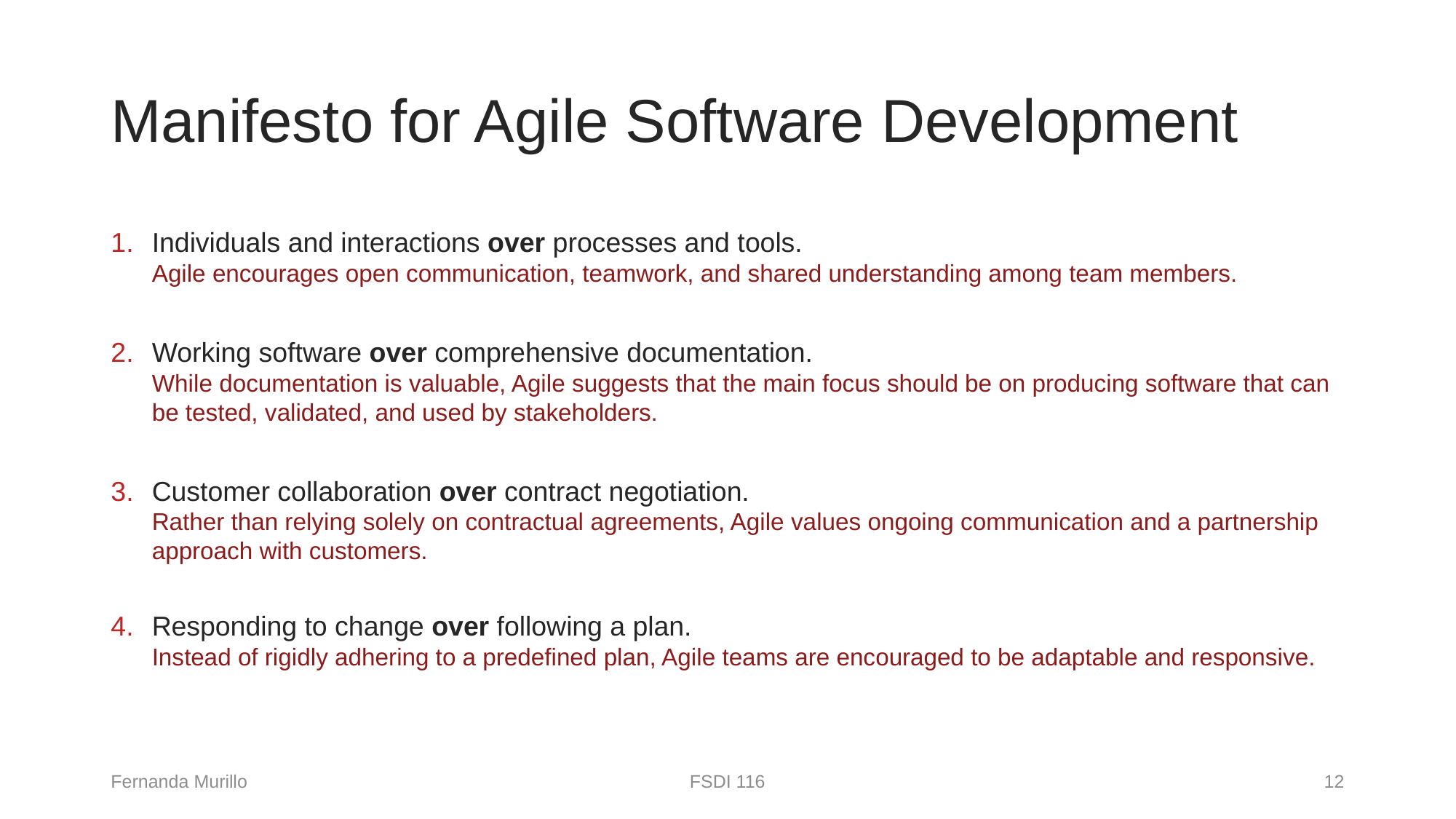

# Manifesto for Agile Software Development

Individuals and interactions over processes and tools.
Agile encourages open communication, teamwork, and shared understanding among team members.
Working software over comprehensive documentation.
While documentation is valuable, Agile suggests that the main focus should be on producing software that can be tested, validated, and used by stakeholders.
Customer collaboration over contract negotiation.
Rather than relying solely on contractual agreements, Agile values ongoing communication and a partnership approach with customers.
Responding to change over following a plan.
Instead of rigidly adhering to a predefined plan, Agile teams are encouraged to be adaptable and responsive.
Fernanda Murillo
FSDI 116
12